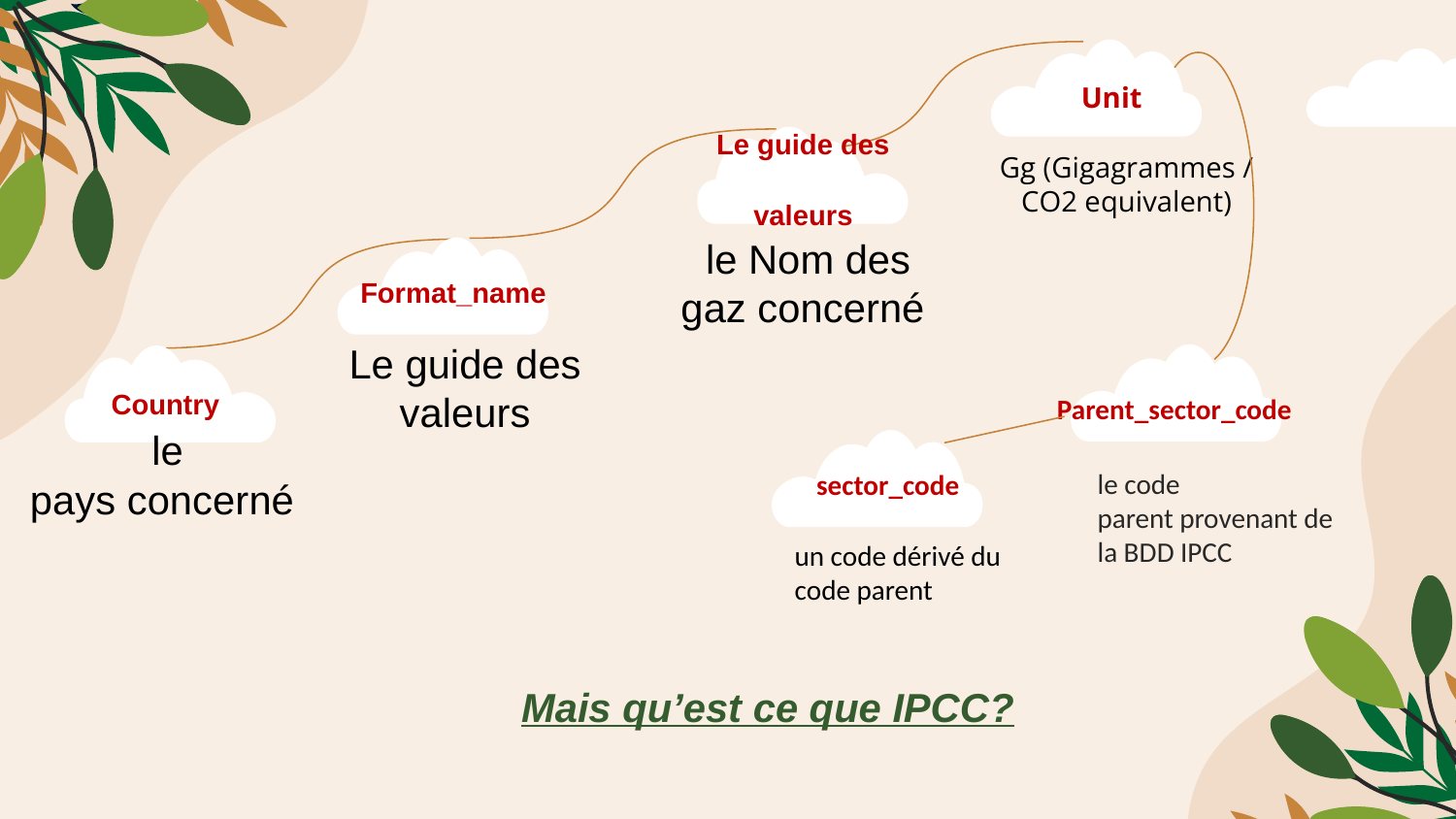

Unit

Gg (Gigagrammes /CO2 equivalent)
Le guide des valeurs​

 le Nom des gaz concerné​

Format_name
Le guide des valeurs​

Country
Parent_sector_code

 le pays concerné​
le code parent provenant de la BDD IPCC
sector_code
un code dérivé du code parent

Mais qu’est ce que IPCC?